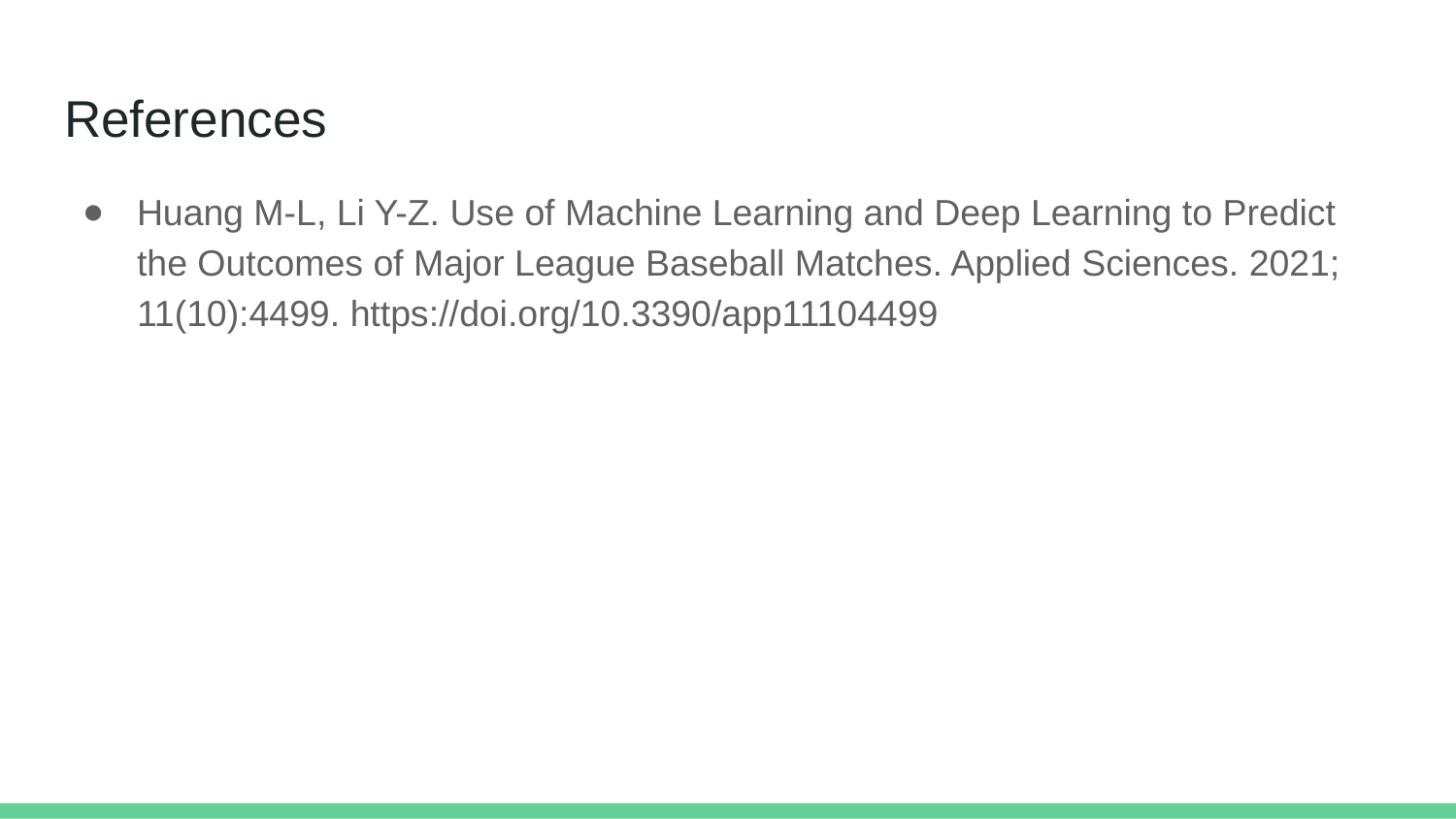

# References
Huang M-L, Li Y-Z. Use of Machine Learning and Deep Learning to Predict the Outcomes of Major League Baseball Matches. Applied Sciences. 2021; 11(10):4499. https://doi.org/10.3390/app11104499